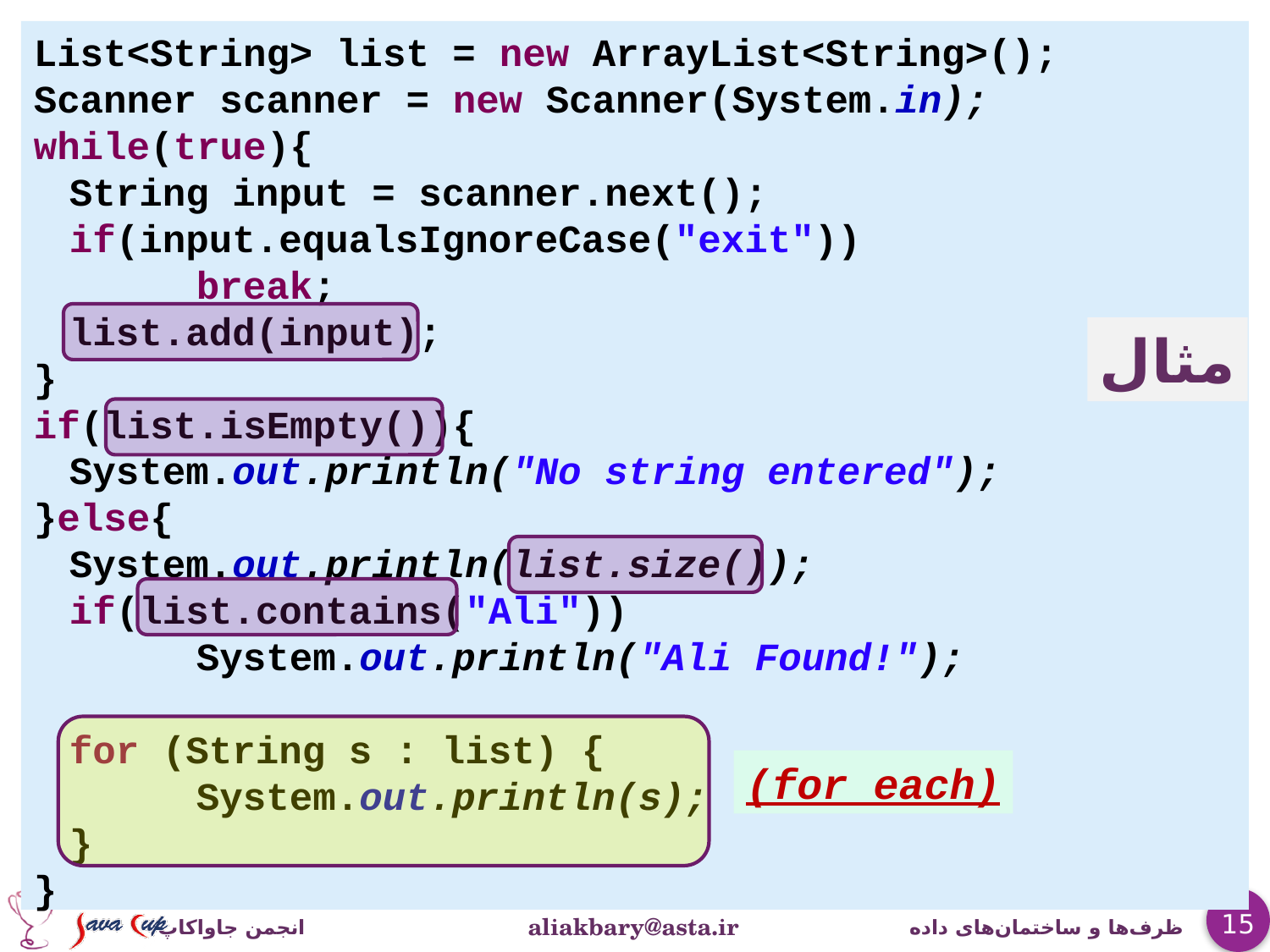

List<String> list = new ArrayList<String>();
Scanner scanner = new Scanner(System.in);
while(true){
	String input = scanner.next();
	if(input.equalsIgnoreCase("exit"))
		break;
	list.add(input);
}
if(list.isEmpty()){
	System.out.println("No string entered");
}else{
	System.out.println(list.size());
	if(list.contains("Ali"))
		System.out.println("Ali Found!");

	for (String s : list) {
		System.out.println(s);
	}
}

مثال

(for each)